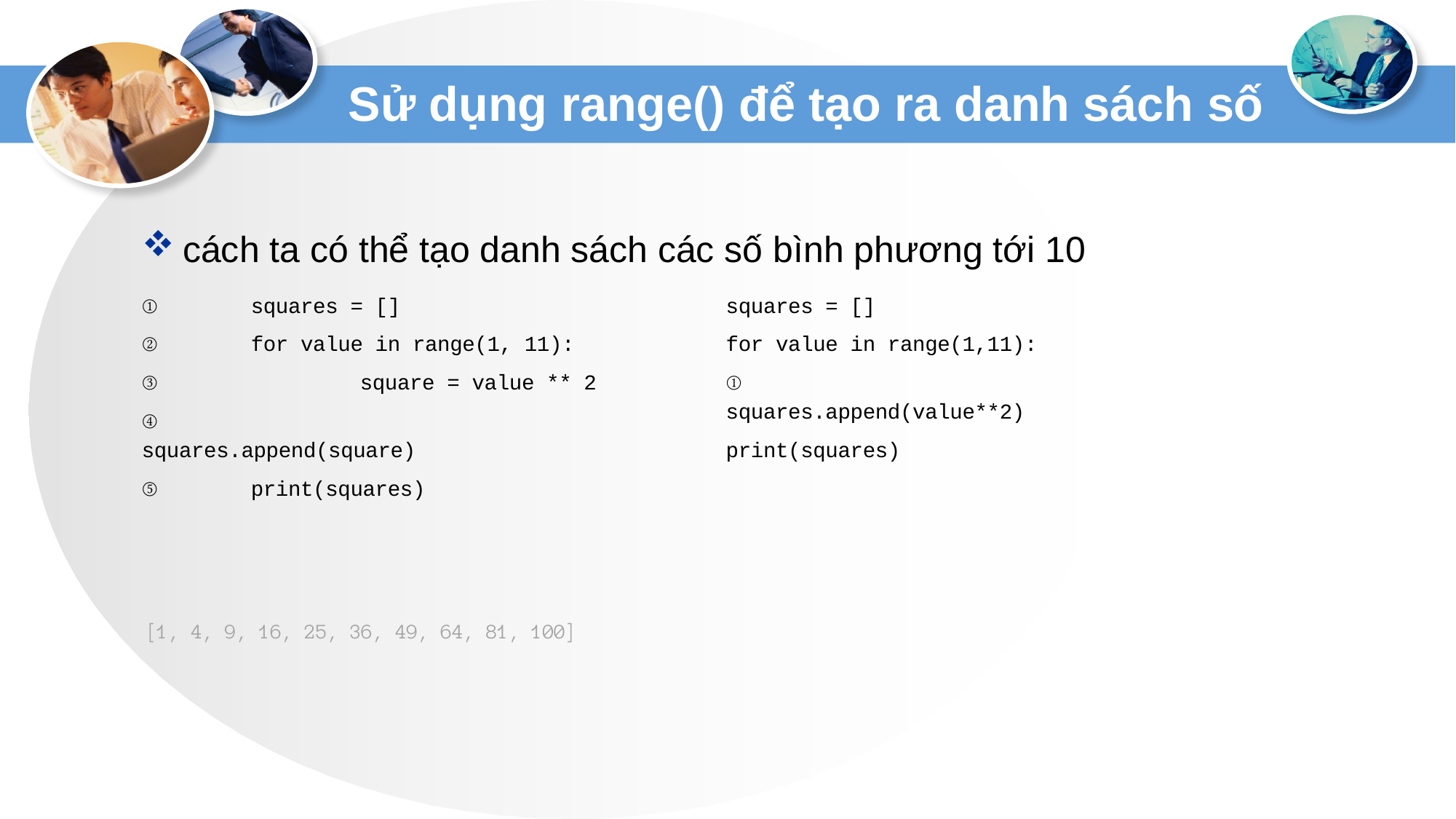

# Sử dụng range() để tạo ra danh sách số
cách ta có thể tạo danh sách các số bình phương tới 10
①	squares = []
②	for value in range(1, 11):
③		square = value ** 2
④		squares.append(square)
⑤	print(squares)
squares = []
for value in range(1,11):
①		squares.append(value**2)
print(squares)
[1, 4, 9, 16, 25, 36, 49, 64, 81, 100]